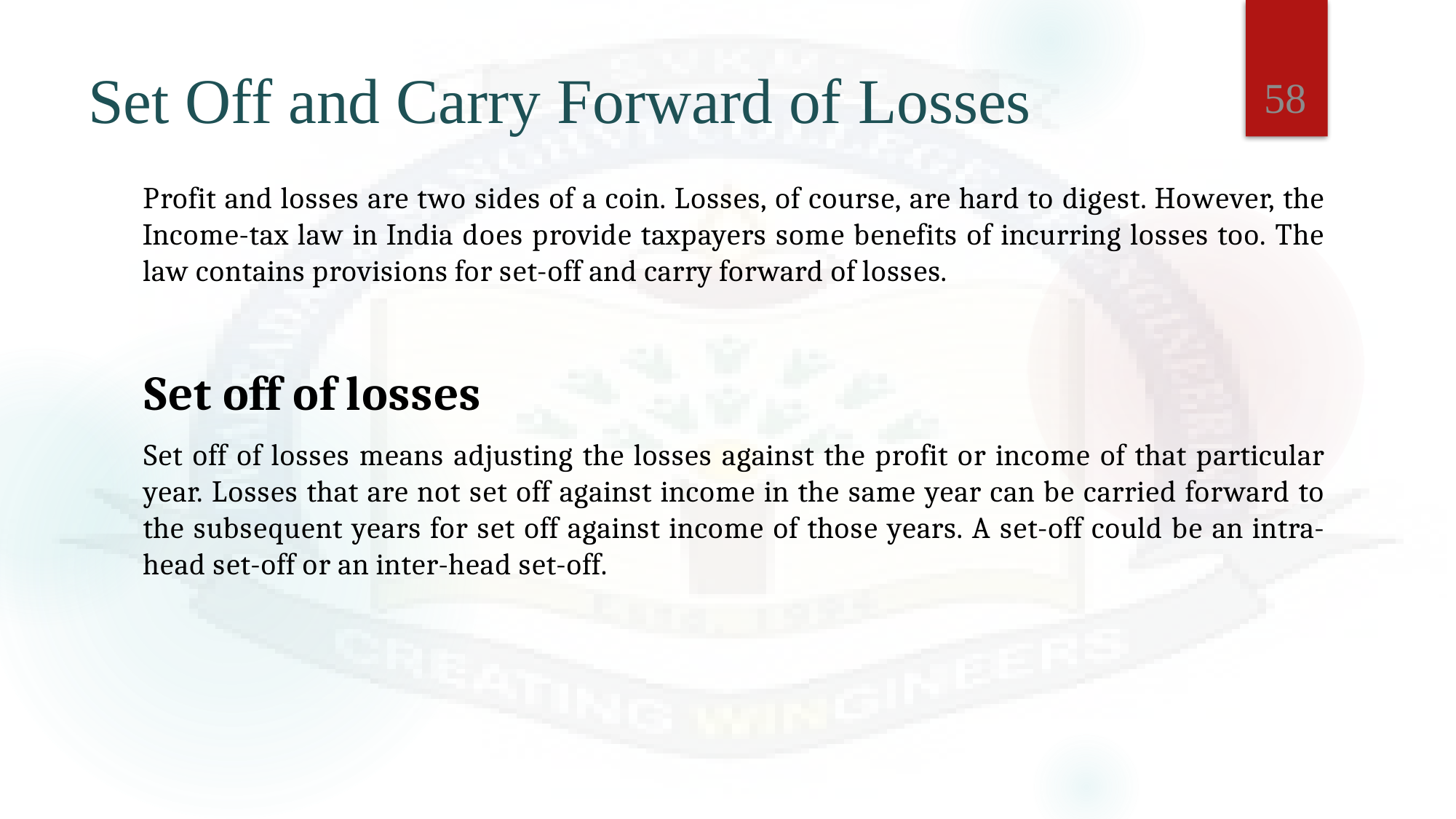

58
# Set Off and Carry Forward of Losses
Profit and losses are two sides of a coin. Losses, of course, are hard to digest. However, the Income-tax law in India does provide taxpayers some benefits of incurring losses too. The law contains provisions for set-off and carry forward of losses.

Set off of losses
Set off of losses means adjusting the losses against the profit or income of that particular year. Losses that are not set off against income in the same year can be carried forward to the subsequent years for set off against income of those years. A set-off could be an intra-head set-off or an inter-head set-off.